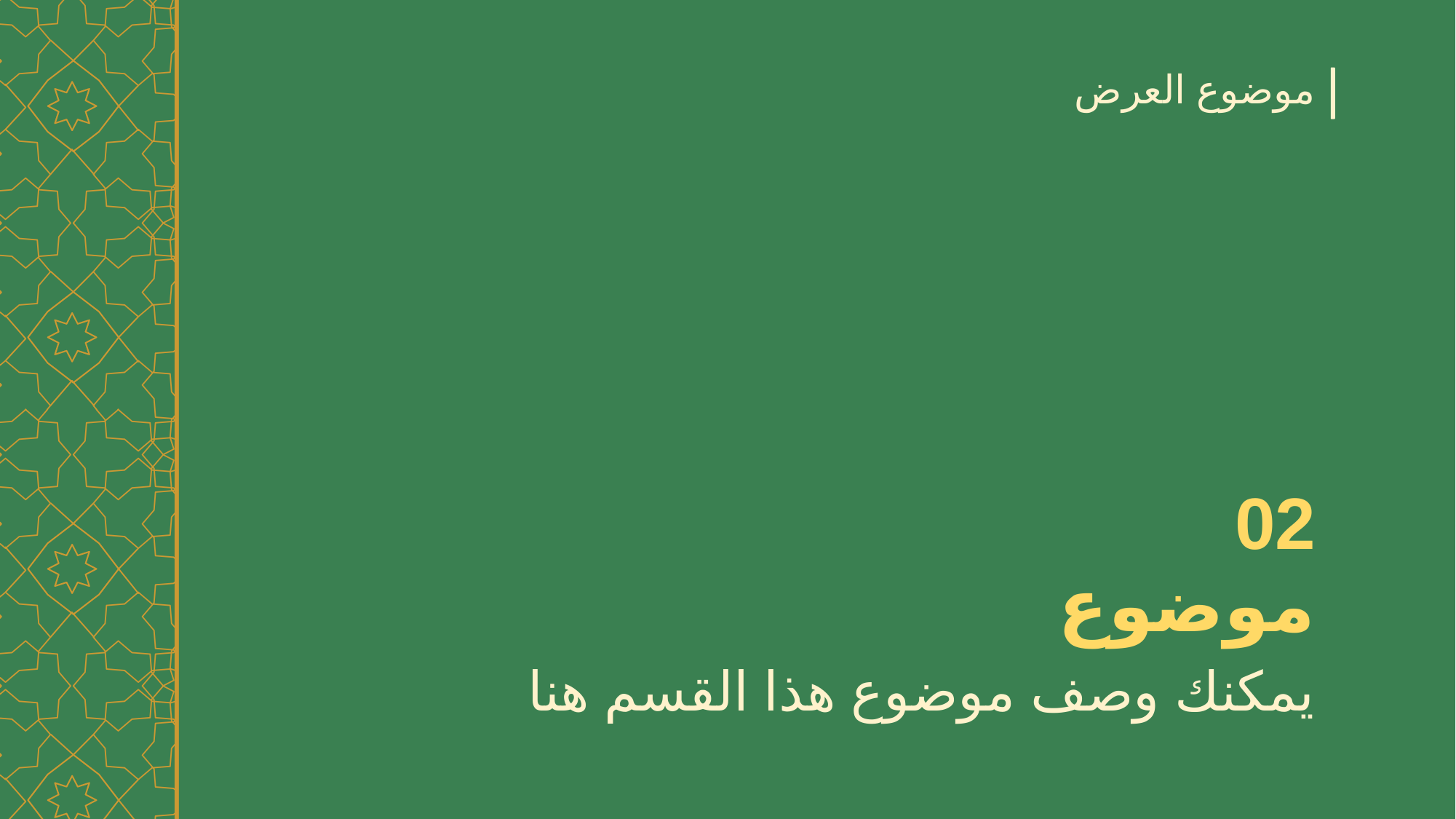

موضوع العرض

02
موضوع
يمكنك وصف موضوع هذا القسم هنا